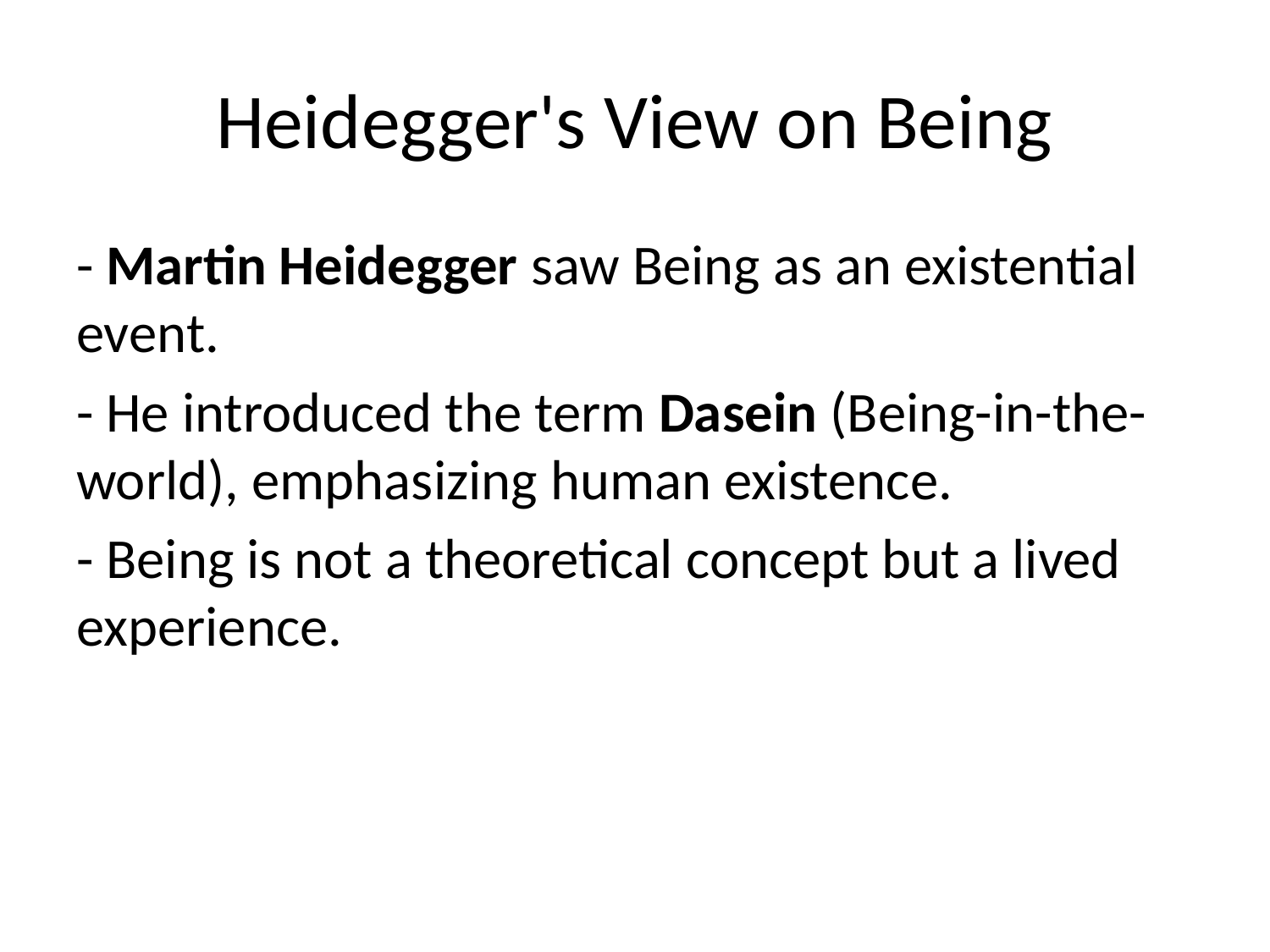

# Heidegger's View on Being
- Martin Heidegger saw Being as an existential event.
- He introduced the term Dasein (Being-in-the-world), emphasizing human existence.
- Being is not a theoretical concept but a lived experience.